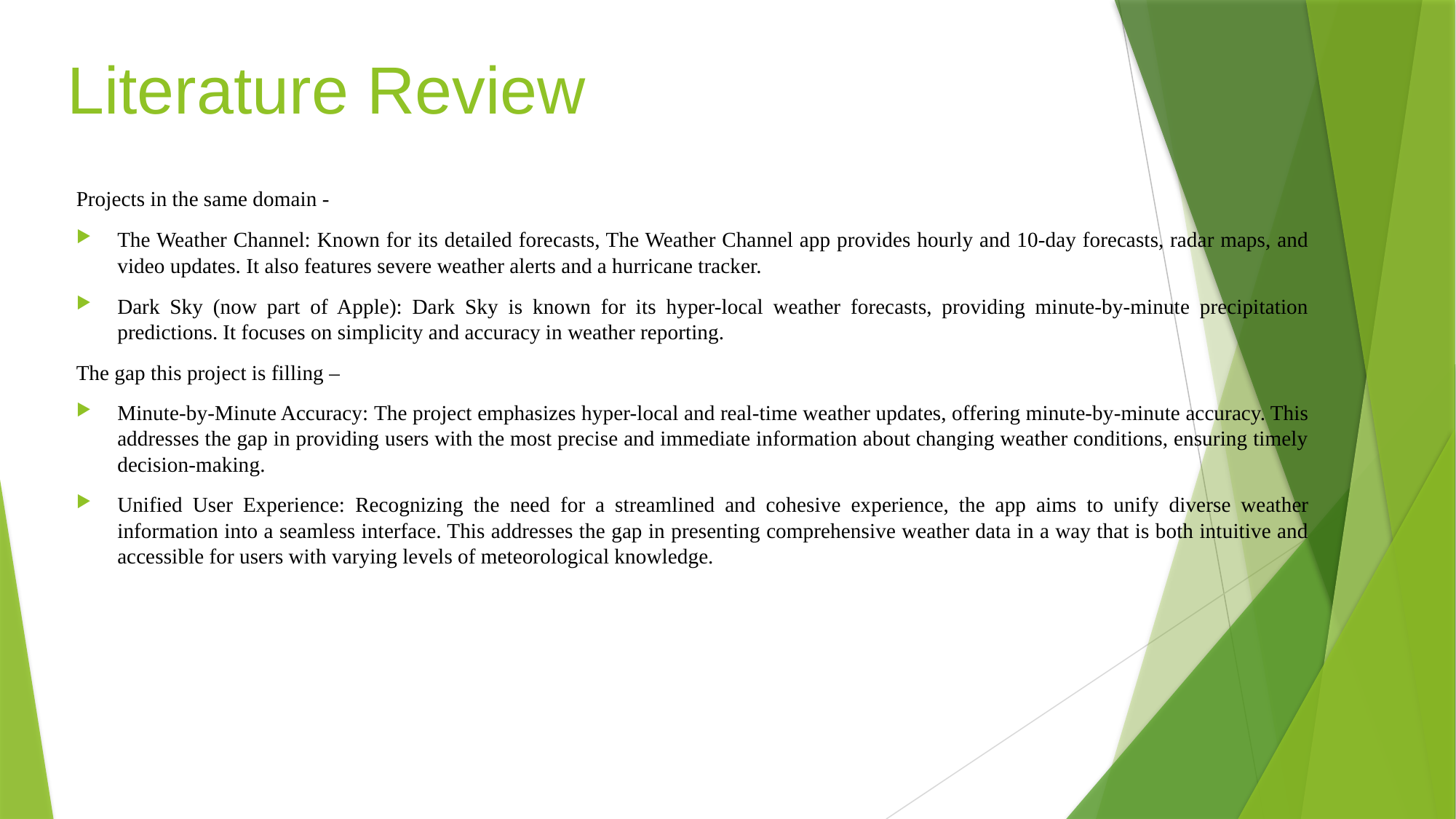

# Literature Review
Projects in the same domain -
The Weather Channel: Known for its detailed forecasts, The Weather Channel app provides hourly and 10-day forecasts, radar maps, and video updates. It also features severe weather alerts and a hurricane tracker.
Dark Sky (now part of Apple): Dark Sky is known for its hyper-local weather forecasts, providing minute-by-minute precipitation predictions. It focuses on simplicity and accuracy in weather reporting.
The gap this project is filling –
Minute-by-Minute Accuracy: The project emphasizes hyper-local and real-time weather updates, offering minute-by-minute accuracy. This addresses the gap in providing users with the most precise and immediate information about changing weather conditions, ensuring timely decision-making.
Unified User Experience: Recognizing the need for a streamlined and cohesive experience, the app aims to unify diverse weather information into a seamless interface. This addresses the gap in presenting comprehensive weather data in a way that is both intuitive and accessible for users with varying levels of meteorological knowledge.